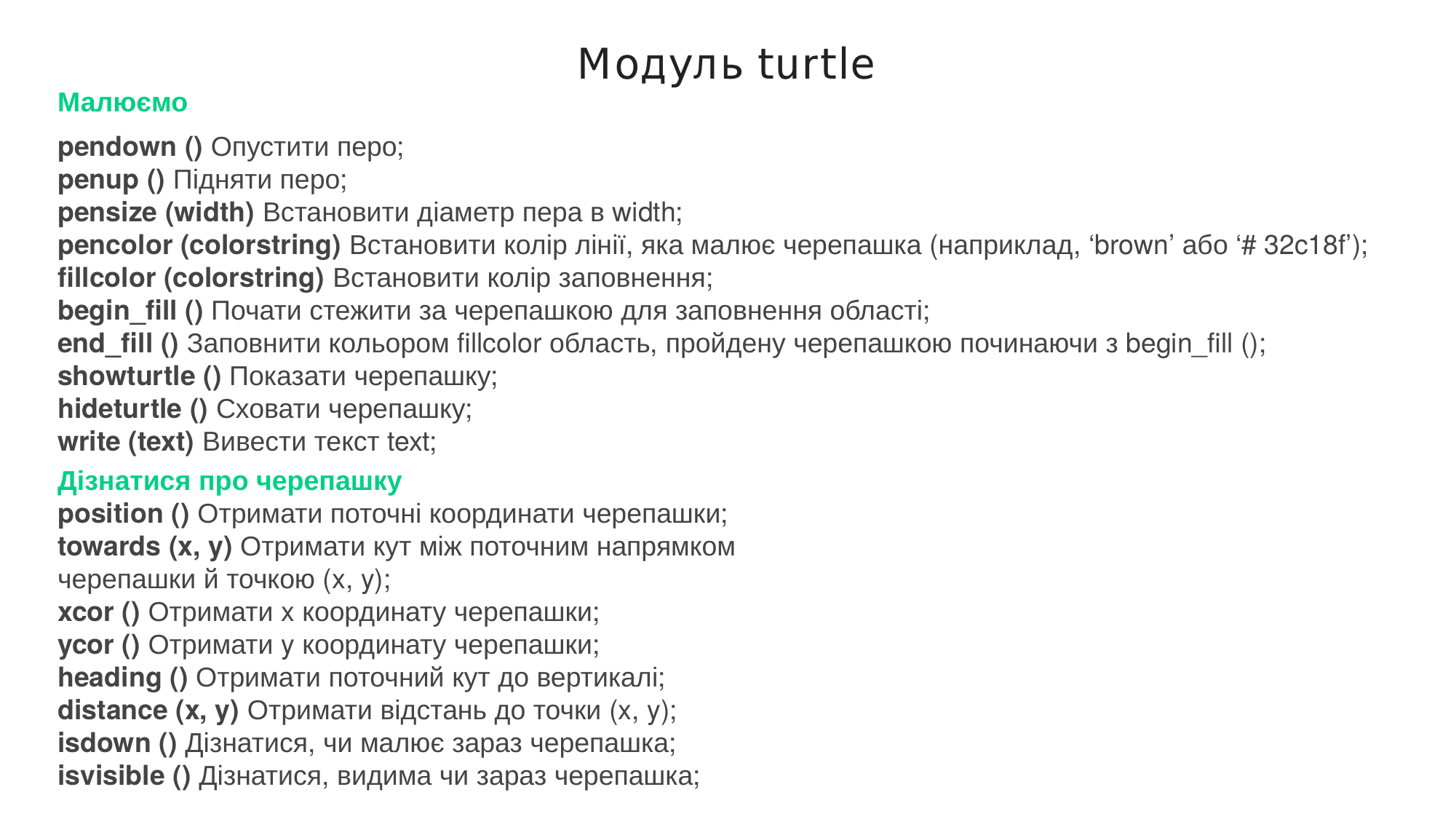

Модуль turtle
Малюємо
pendown () Опустити перо;
penup () Підняти перо;
pensize (width) Встановити діаметр пера в width;
pencolor (colorstring) Встановити колір лінії, яка малює черепашка (наприклад, ‘brown’ або ‘# 32c18f’);
fillcolor (colorstring) Встановити колір заповнення;
begin_fill () Почати стежити за черепашкою для заповнення області;
end_fill () Заповнити кольором fillcolor область, пройдену черепашкою починаючи з begin_fill ();
showturtle () Показати черепашку;
hideturtle () Сховати черепашку;
write (text) Вивести текст text;
Дізнатися про черепашку

position () Отримати поточні координати черепашки;
towards (x, y) Отримати кут між поточним напрямком черепашки й точкою (x, y);
xcor () Отримати x координату черепашки;
ycor () Отримати y координату черепашки;
heading () Отримати поточний кут до вертикалі;
distance (x, y) Отримати відстань до точки (x, y);
isdown () Дізнатися, чи малює зараз черепашка;
isvisible () Дізнатися, видима чи зараз черепашка;